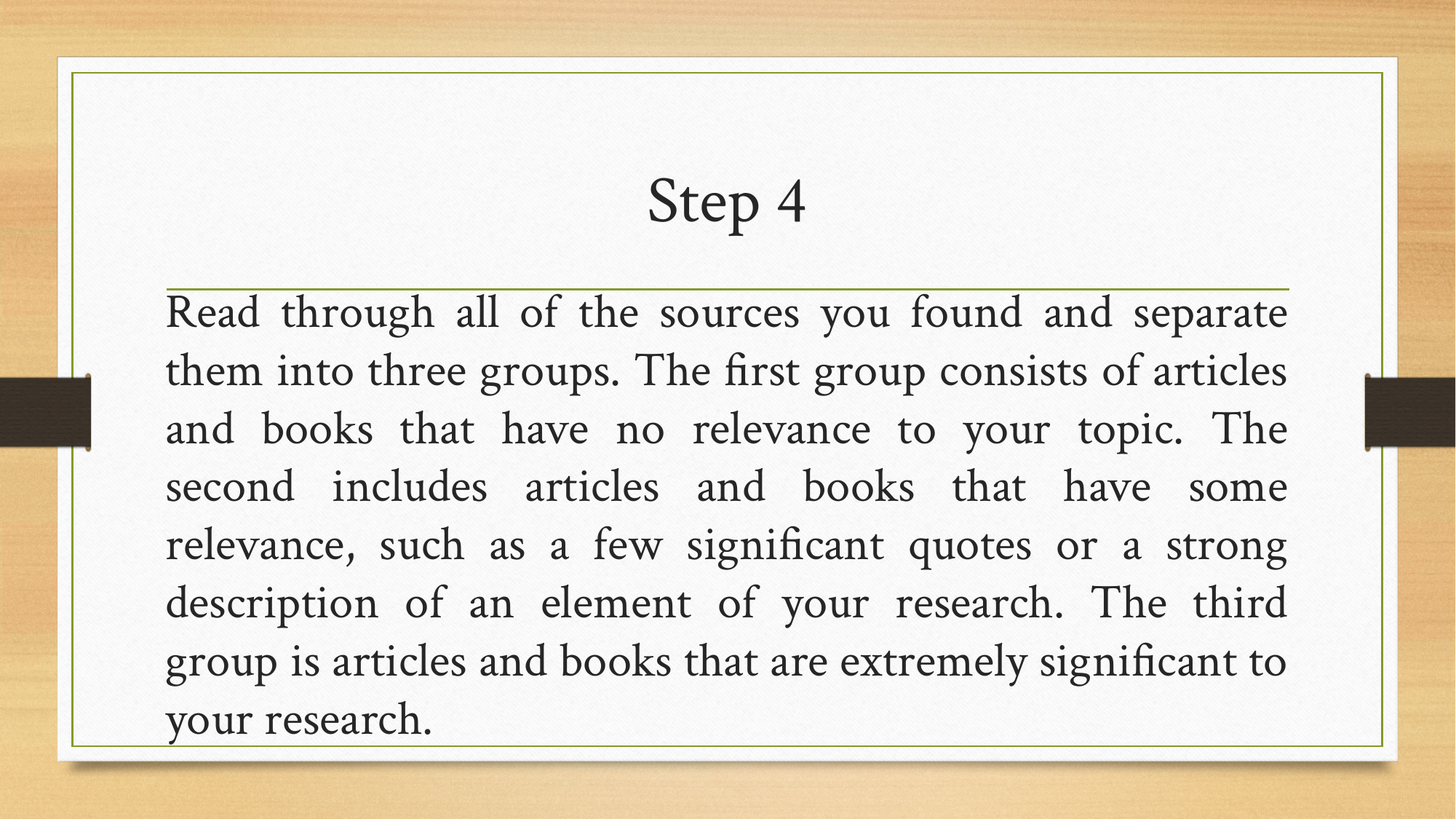

# Step 4
Read through all of the sources you found and separate them into three groups. The first group consists of articles and books that have no relevance to your topic. The second includes articles and books that have some relevance, such as a few significant quotes or a strong description of an element of your research. The third group is articles and books that are extremely significant to your research.